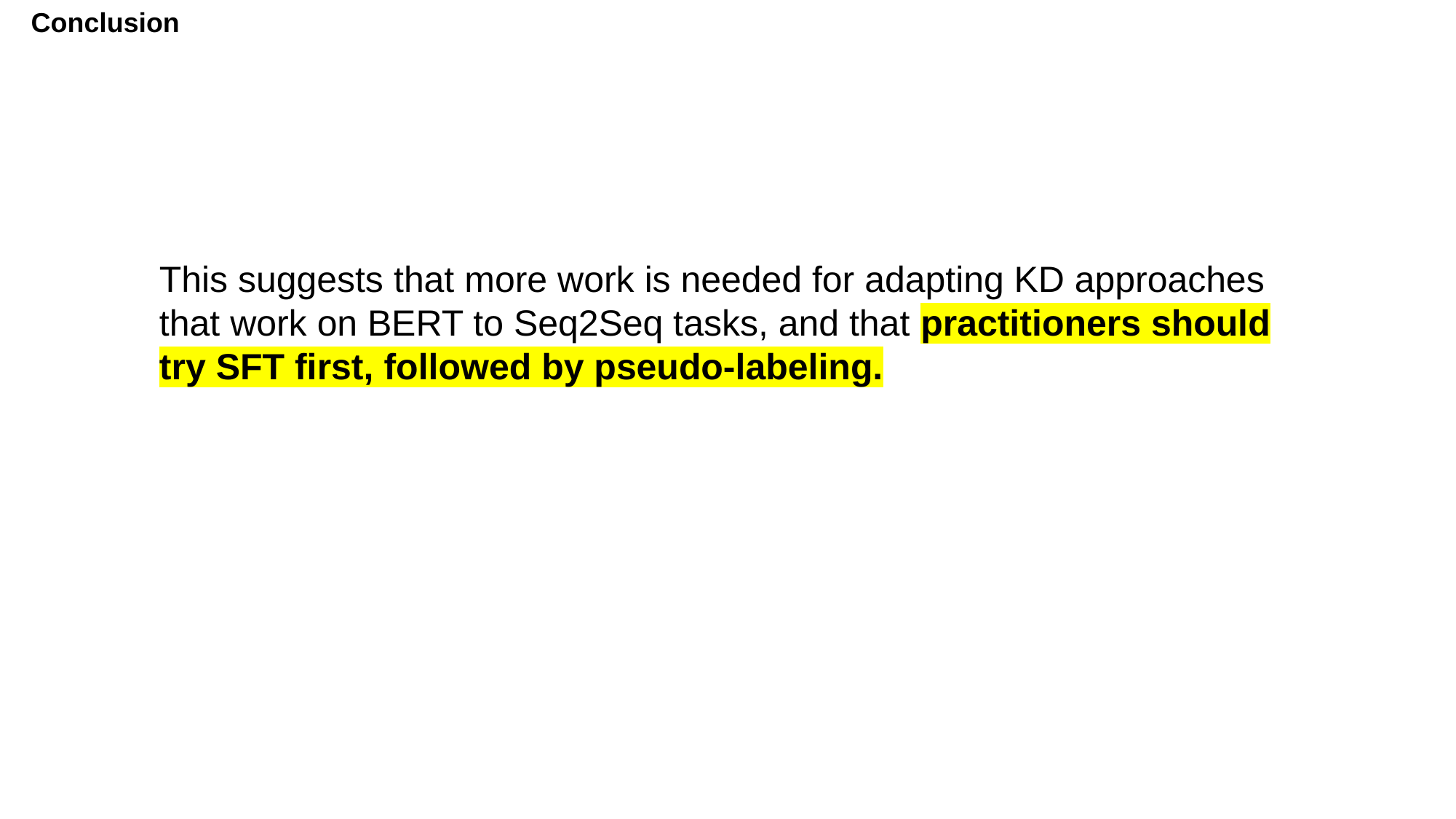

Conclusion
This suggests that more work is needed for adapting KD approaches that work on BERT to Seq2Seq tasks, and that practitioners should try SFT first, followed by pseudo-labeling.